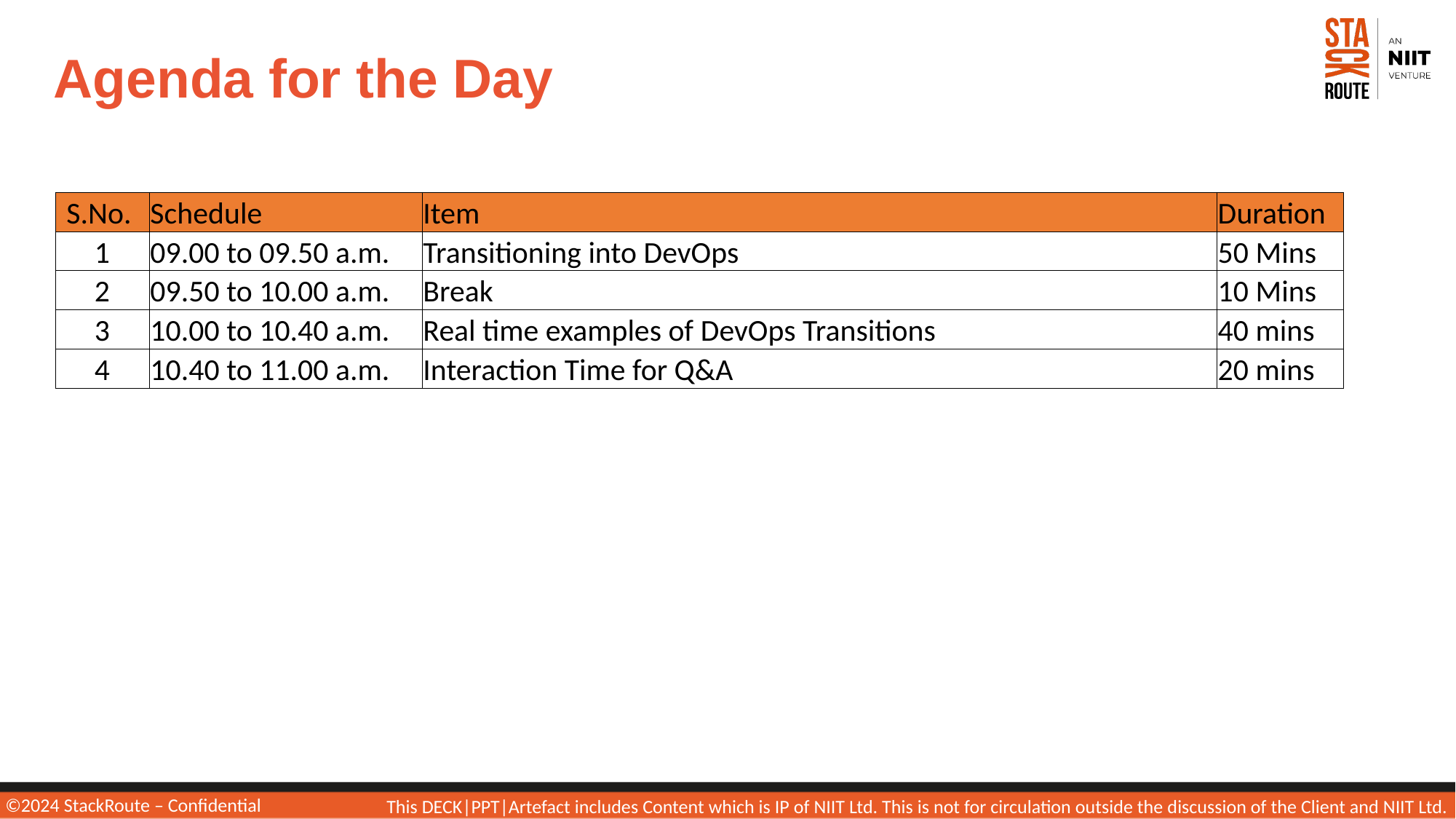

Agenda for the Day

| S.No. | Schedule | Item | Duration |
| --- | --- | --- | --- |
| 1 | 09.00 to 09.50 a.m. | Transitioning into DevOps | 50 Mins |
| 2 | 09.50 to 10.00 a.m. | Break | 10 Mins |
| 3 | 10.00 to 10.40 a.m. | Real time examples of DevOps Transitions | 40 mins |
| 4 | 10.40 to 11.00 a.m. | Interaction Time for Q&A | 20 mins |